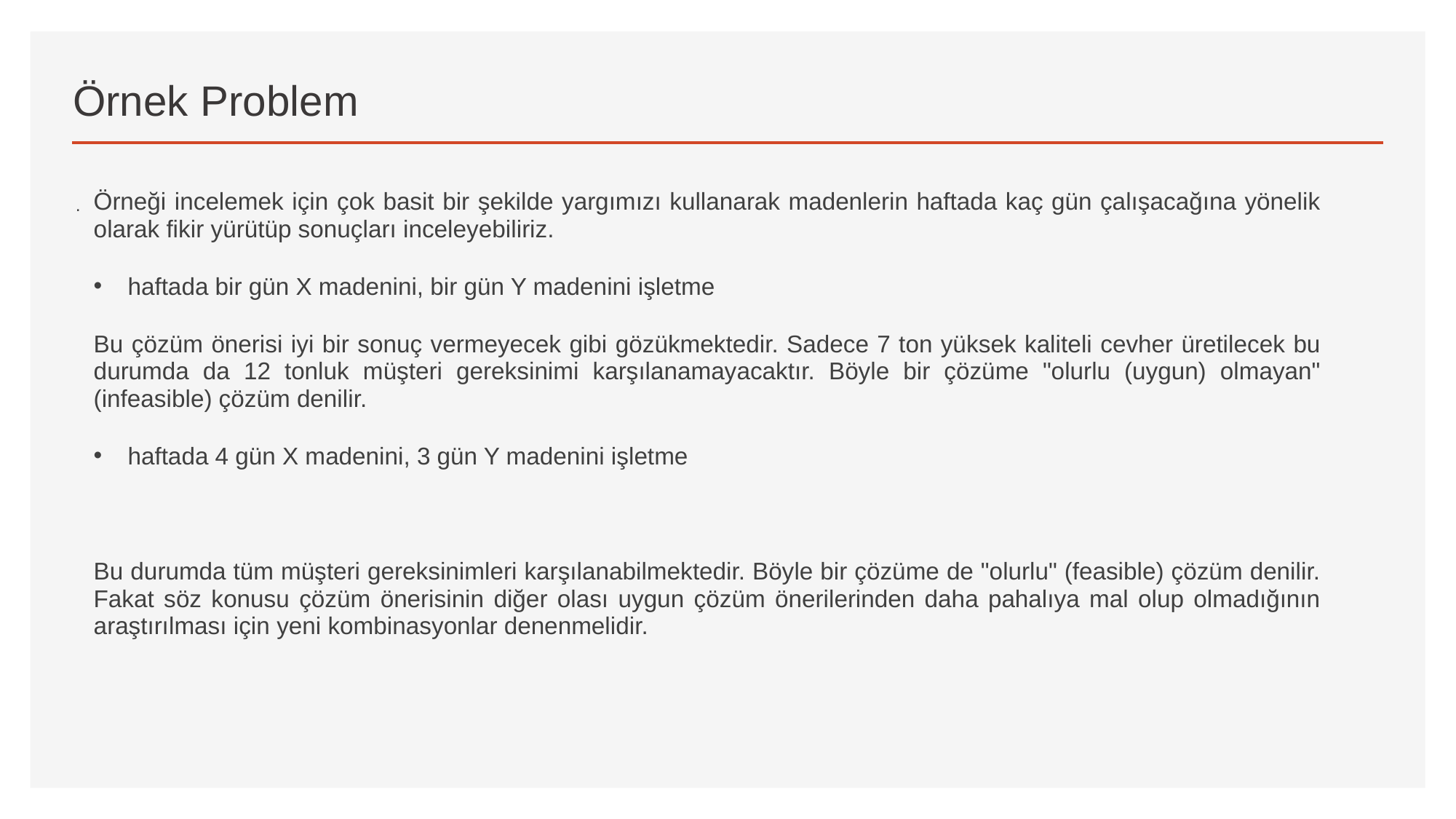

# Örnek Problem
.
Örneği incelemek için çok basit bir şekilde yargımızı kullanarak madenlerin haftada kaç gün çalışacağına yönelik olarak fikir yürütüp sonuçları inceleyebiliriz.
 haftada bir gün X madenini, bir gün Y madenini işletme
Bu çözüm önerisi iyi bir sonuç vermeyecek gibi gözükmektedir. Sadece 7 ton yüksek kaliteli cevher üretilecek bu durumda da 12 tonluk müşteri gereksinimi karşılanamayacaktır. Böyle bir çözüme "olurlu (uygun) olmayan" (infeasible) çözüm denilir.
 haftada 4 gün X madenini, 3 gün Y madenini işletme

Bu durumda tüm müşteri gereksinimleri karşılanabilmektedir. Böyle bir çözüme de "olurlu" (feasible) çözüm denilir. Fakat söz konusu çözüm önerisinin diğer olası uygun çözüm önerilerinden daha pahalıya mal olup olmadığının araştırılması için yeni kombinasyonlar denenmelidir.